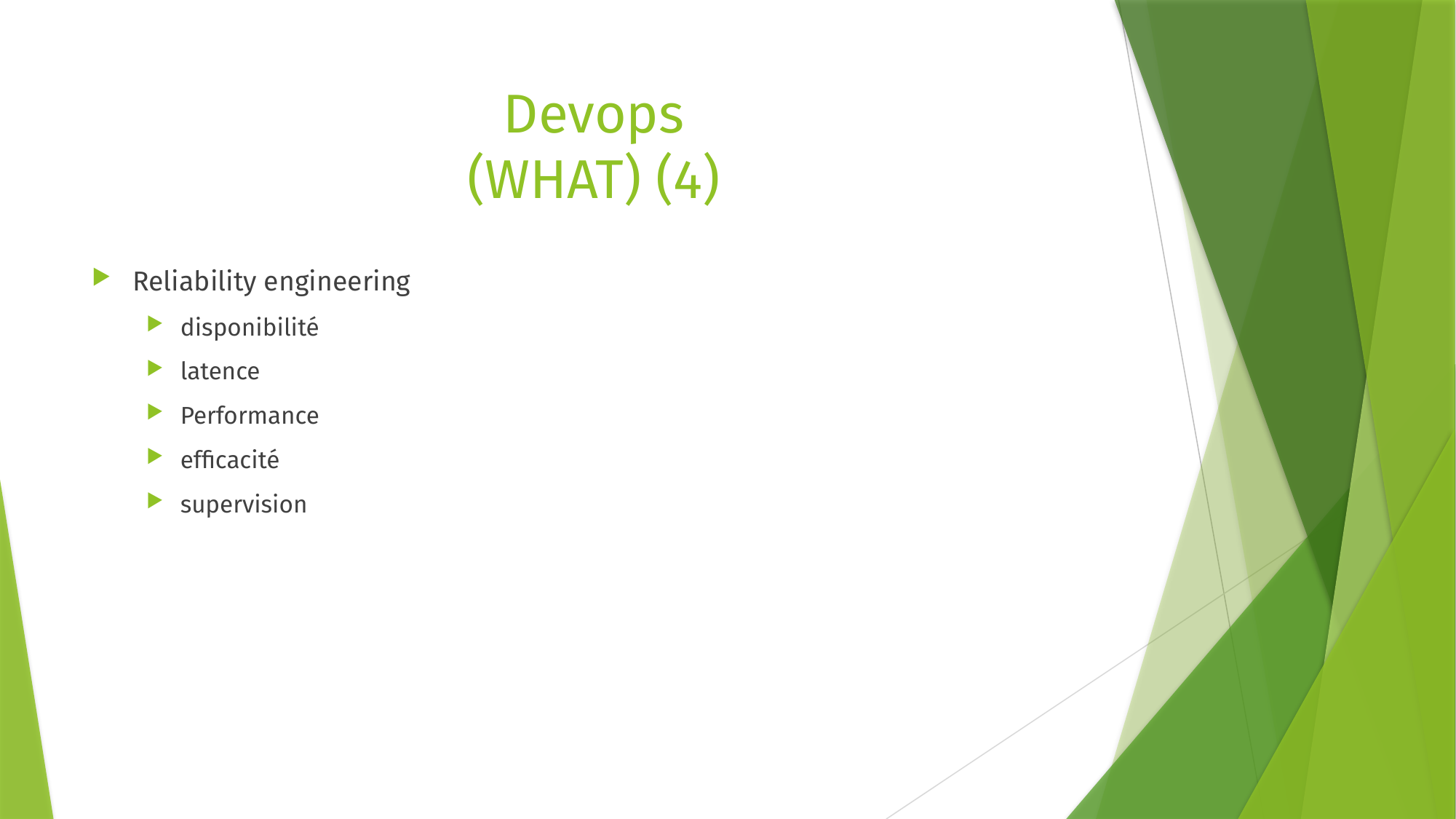

# Devops (WHAT) (4)
Reliability engineering
disponibilité
latence
Performance
efficacité
supervision